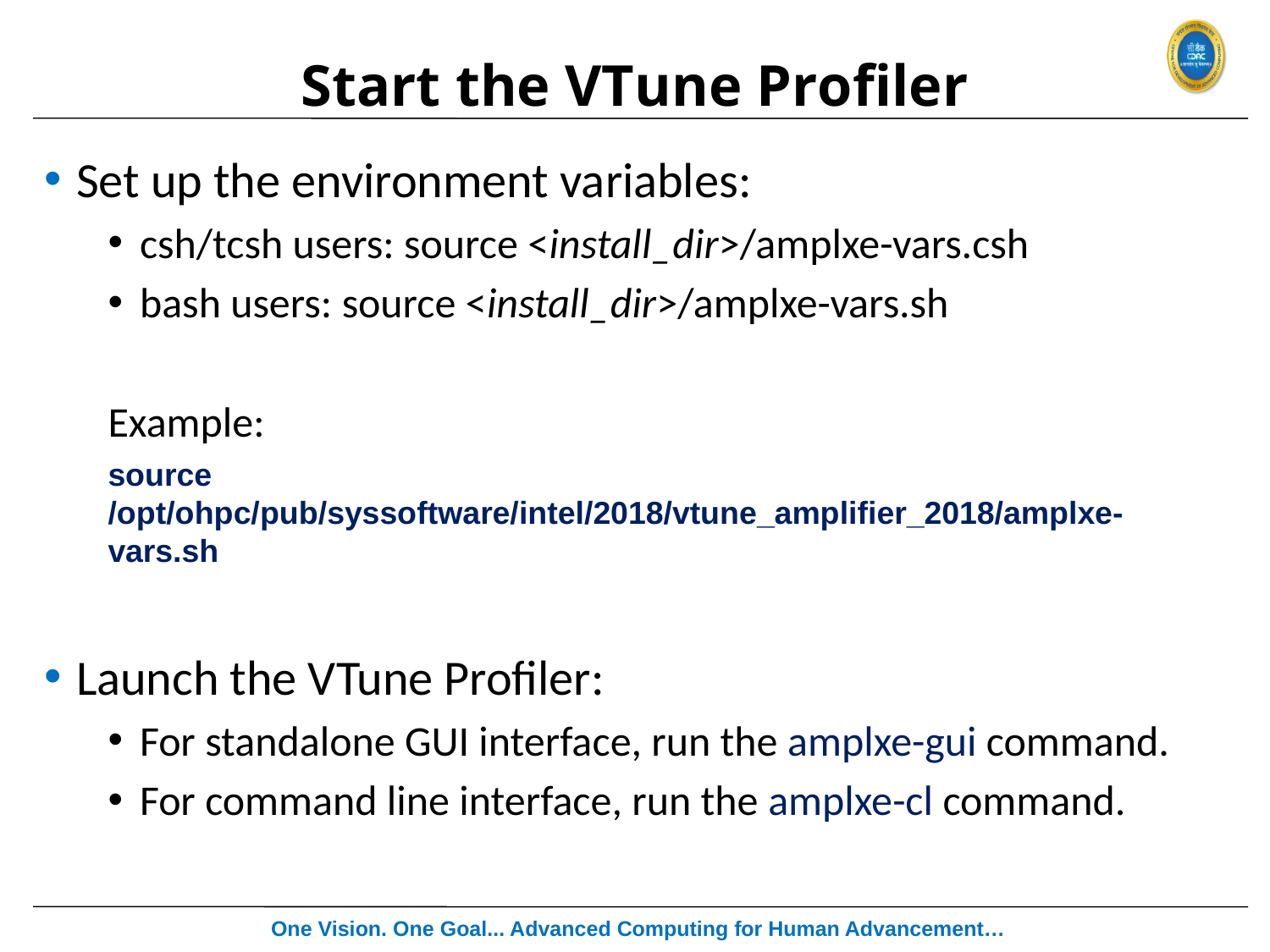

# Start the VTune Profiler
Set up the environment variables:
csh/tcsh users: source <install_dir>/amplxe-vars.csh
bash users: source <install_dir>/amplxe-vars.sh

Example:
source /opt/ohpc/pub/syssoftware/intel/2018/vtune_amplifier_2018/amplxe-vars.sh

Launch the VTune Profiler:
For standalone GUI interface, run the amplxe-gui command.
For command line interface, run the amplxe-cl command.